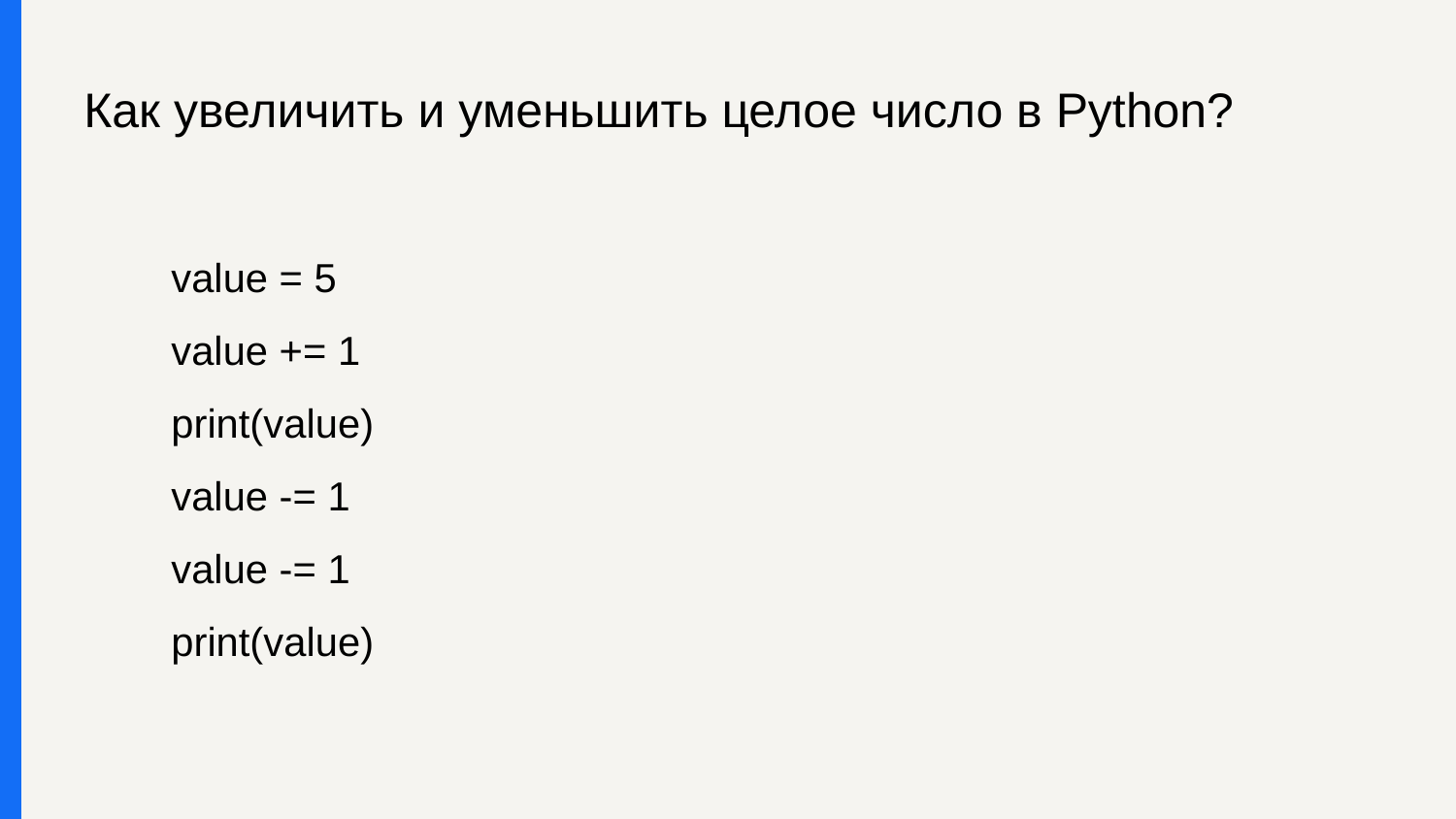

# Как увеличить и уменьшить целое число в Python?
value = 5
value += 1
print(value)
value -= 1
value -= 1
print(value)